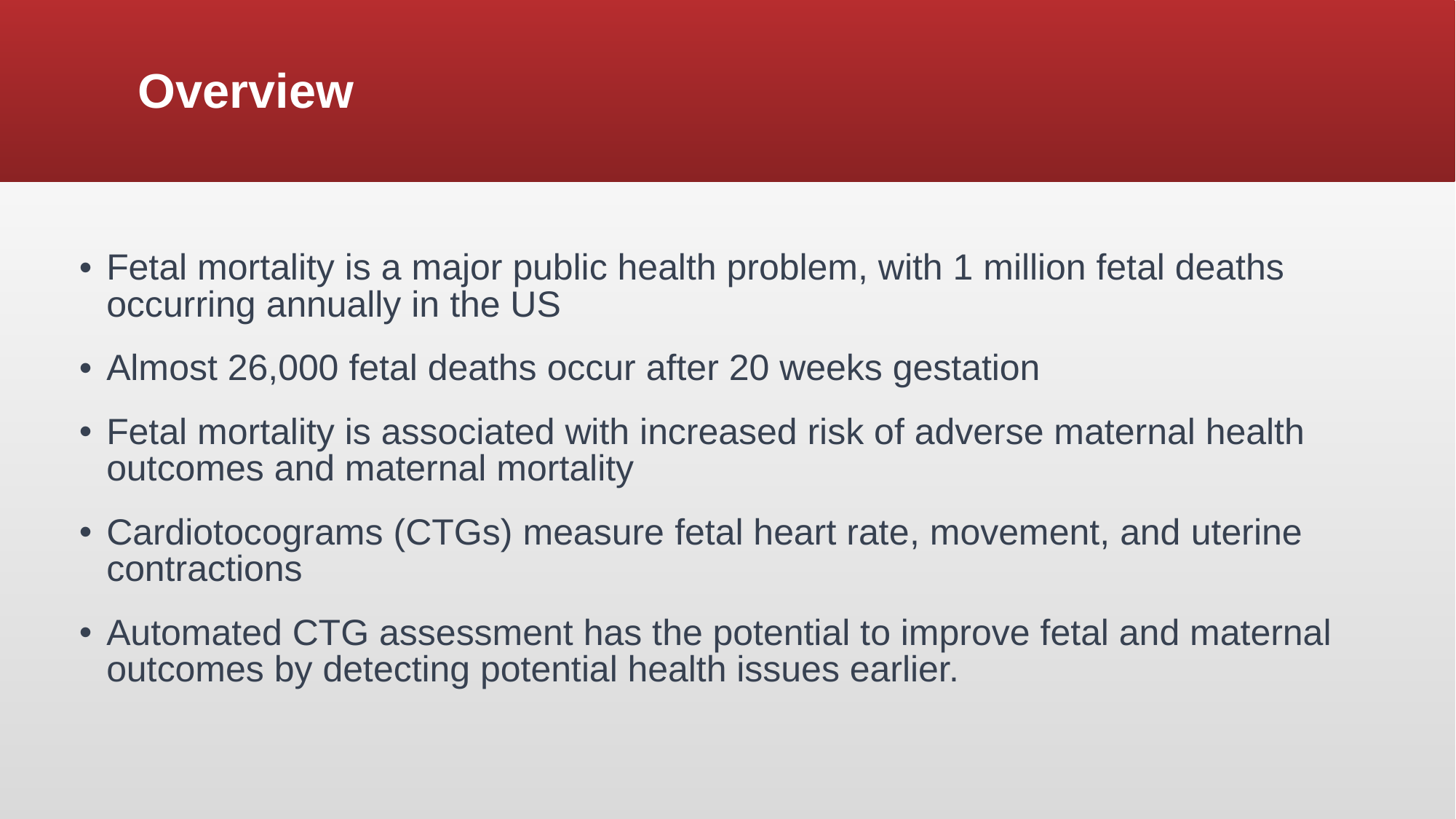

# Overview
Fetal mortality is a major public health problem, with 1 million fetal deaths occurring annually in the US
Almost 26,000 fetal deaths occur after 20 weeks gestation
Fetal mortality is associated with increased risk of adverse maternal health outcomes and maternal mortality
Cardiotocograms (CTGs) measure fetal heart rate, movement, and uterine contractions
Automated CTG assessment has the potential to improve fetal and maternal outcomes by detecting potential health issues earlier.